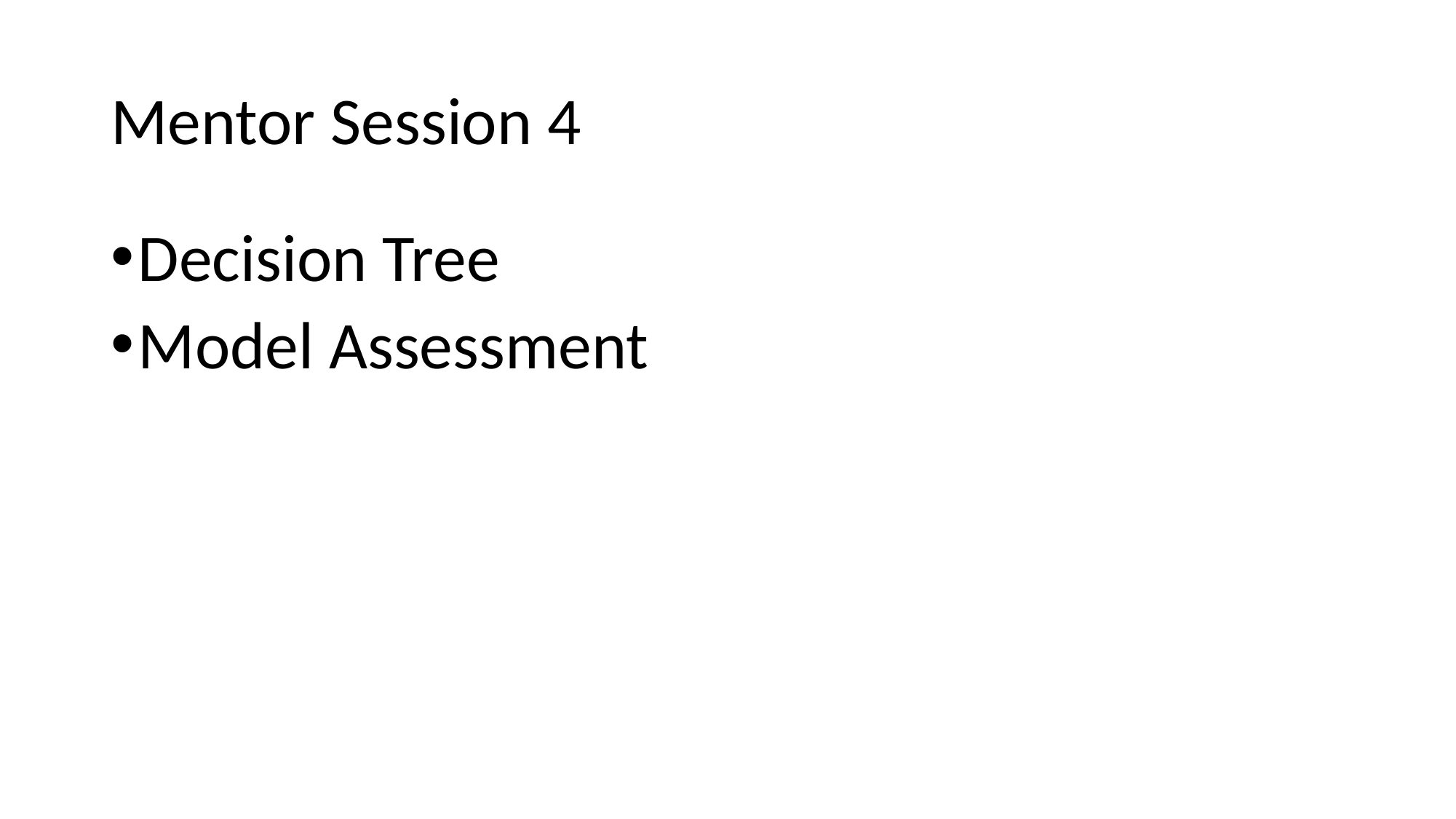

# Mentor Session 4
Decision Tree
Model Assessment